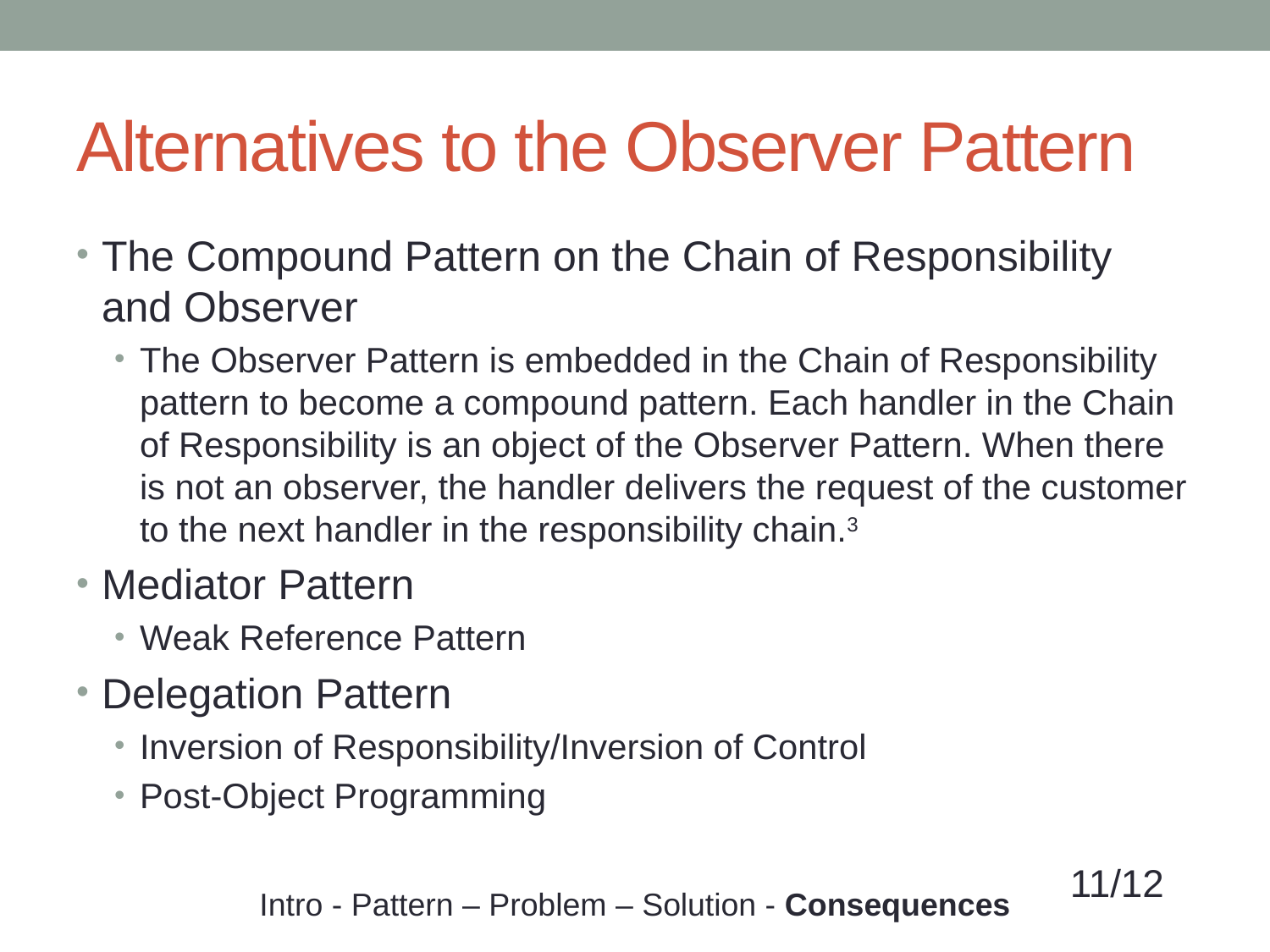

# Alternatives to the Observer Pattern
The Compound Pattern on the Chain of Responsibility and Observer
The Observer Pattern is embedded in the Chain of Responsibility pattern to become a compound pattern. Each handler in the Chain of Responsibility is an object of the Observer Pattern. When there is not an observer, the handler delivers the request of the customer to the next handler in the responsibility chain.3
Mediator Pattern
Weak Reference Pattern
Delegation Pattern
Inversion of Responsibility/Inversion of Control
Post-Object Programming
11/12
Intro - Pattern – Problem – Solution - Consequences